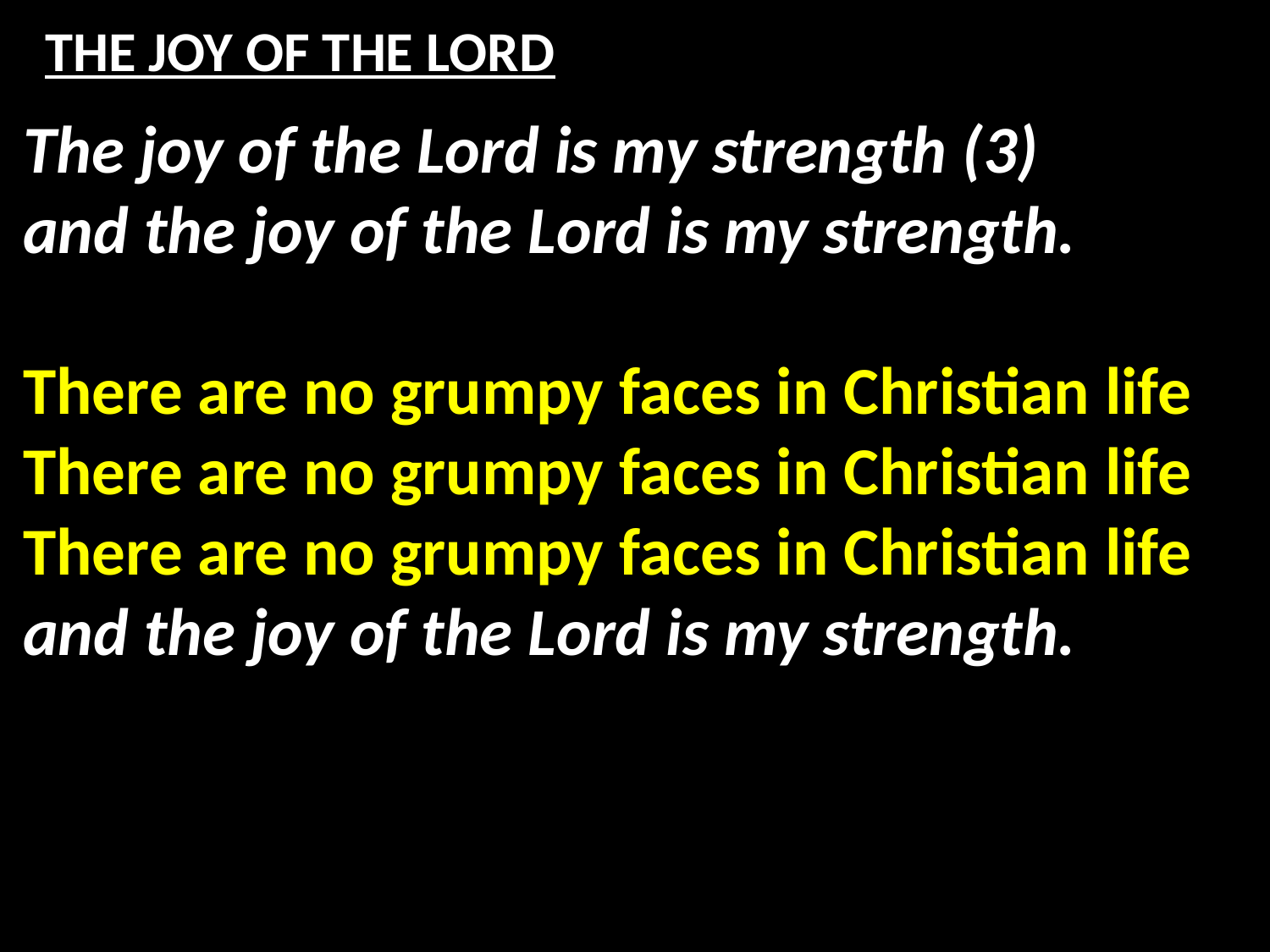

# THE JOY OF THE LORD
The joy of the Lord is my strength (3)
and the joy of the Lord is my strength.

There are no grumpy faces in Christian life
There are no grumpy faces in Christian life
There are no grumpy faces in Christian life
and the joy of the Lord is my strength.